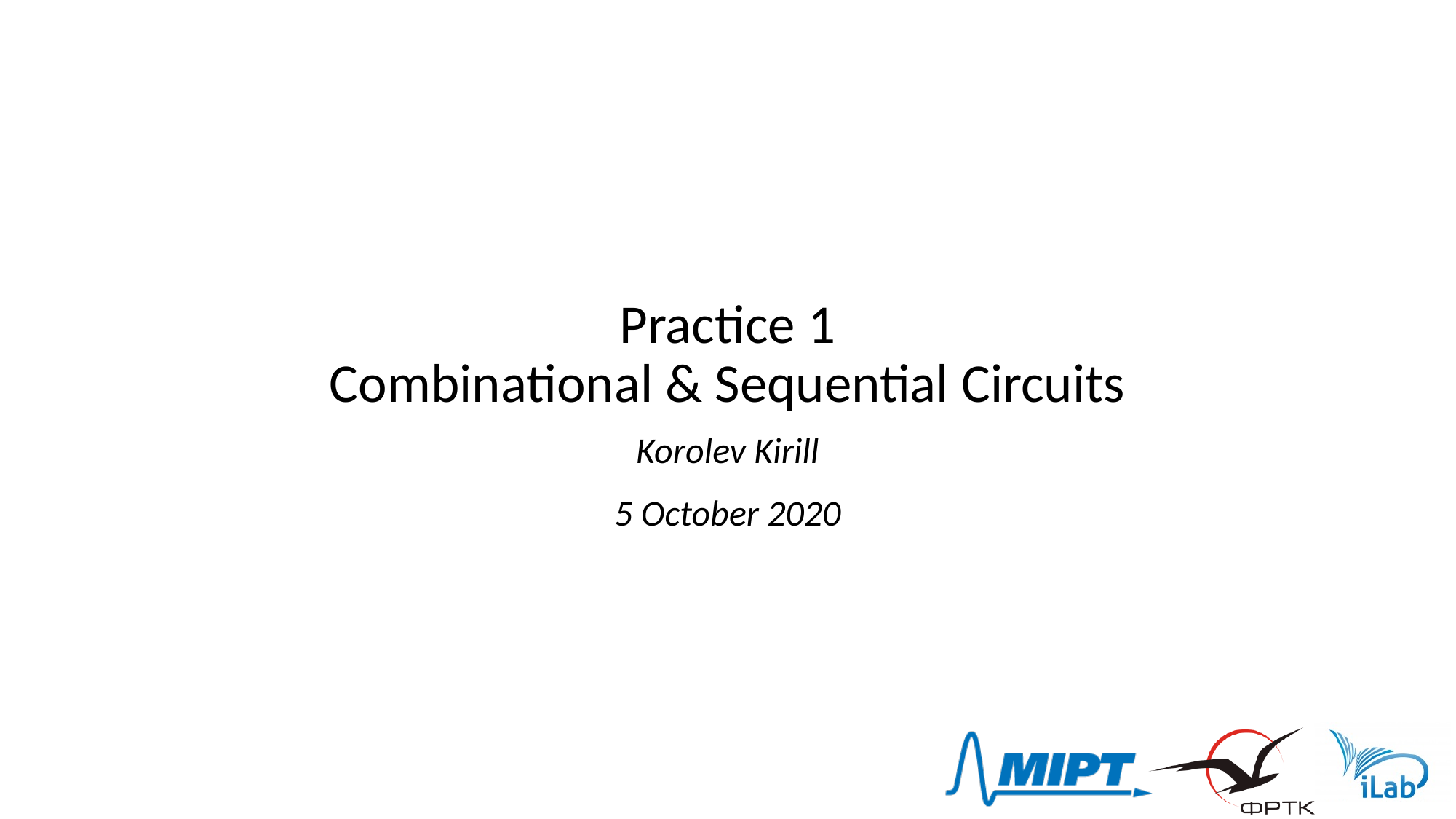

# Practice 1 Combinational & Sequential Circuits
Korolev Kirill
5 October 2020
1